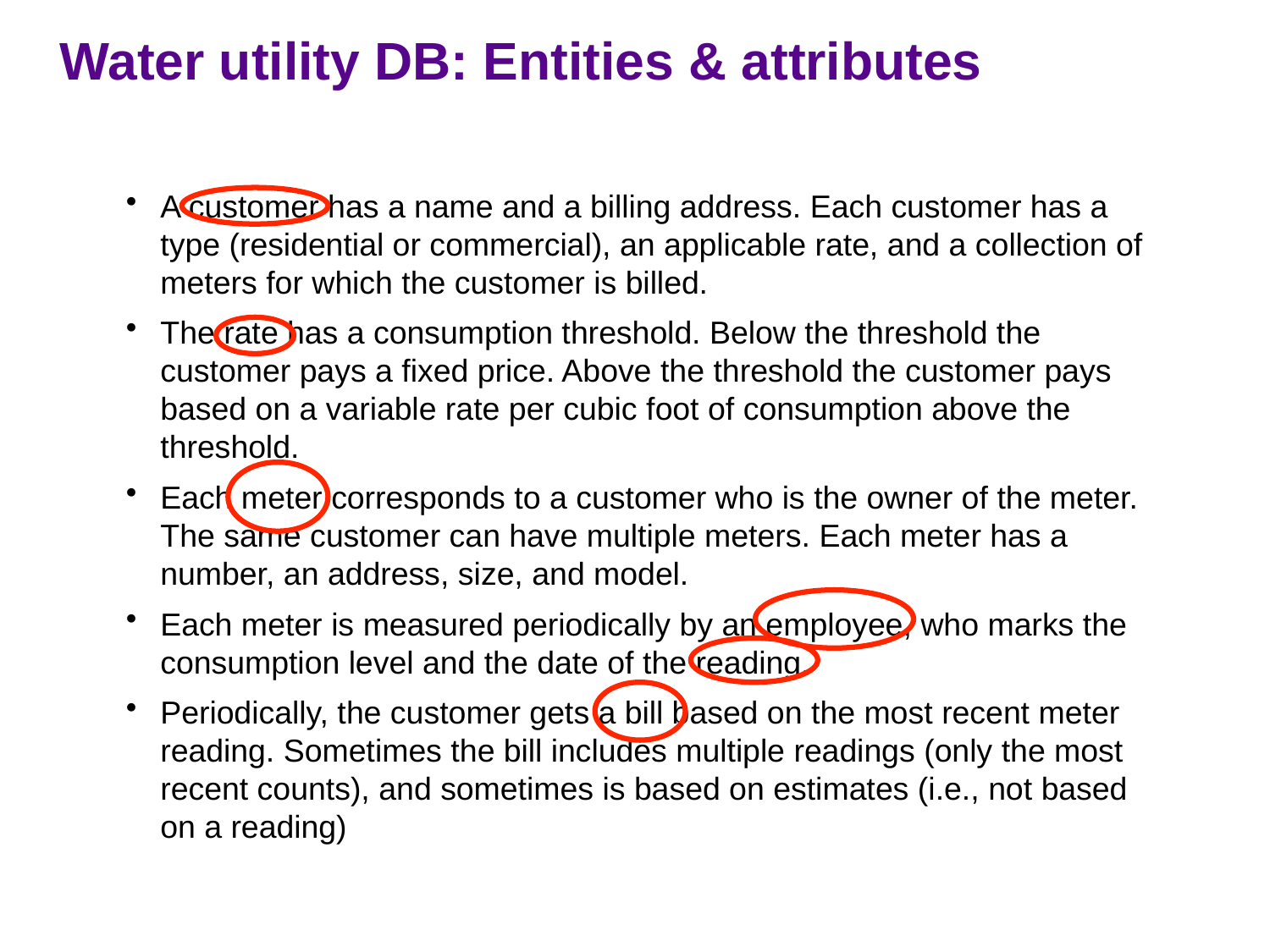

Water utility DB: Entities & attributes
A customer has a name and a billing address. Each customer has a type (residential or commercial), an applicable rate, and a collection of meters for which the customer is billed.
The rate has a consumption threshold. Below the threshold the customer pays a fixed price. Above the threshold the customer pays based on a variable rate per cubic foot of consumption above the threshold.
Each meter corresponds to a customer who is the owner of the meter. The same customer can have multiple meters. Each meter has a number, an address, size, and model.
Each meter is measured periodically by an employee, who marks the consumption level and the date of the reading.
Periodically, the customer gets a bill based on the most recent meter reading. Sometimes the bill includes multiple readings (only the most recent counts), and sometimes is based on estimates (i.e., not based on a reading)